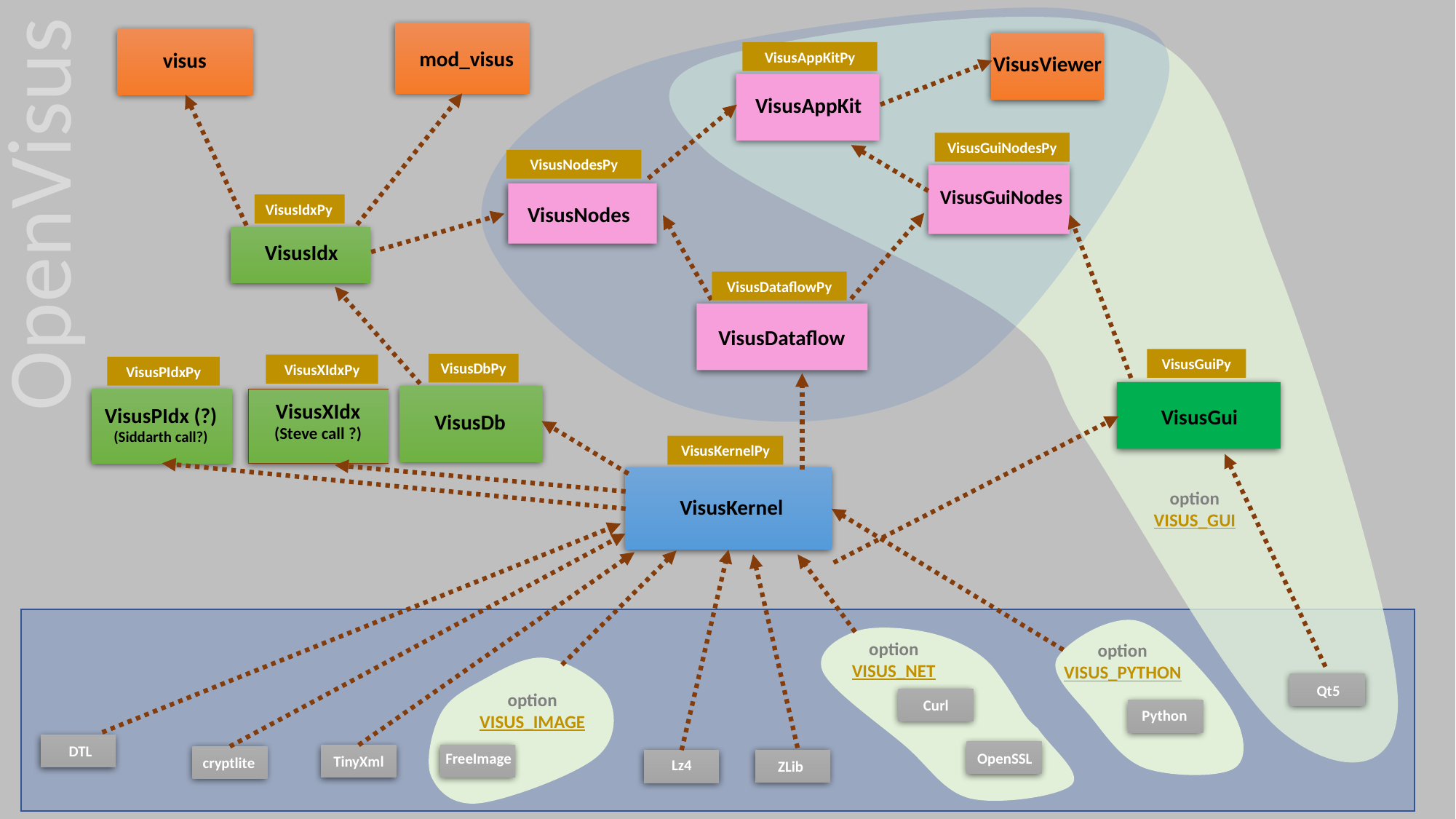

mod_visus

visus

VisusAppKitPy
VisusViewer

VisusAppKit
VisusGuiNodesPy
OpenVisus
VisusNodesPy

VisusGuiNodes

VisusNodes
VisusIdxPy

VisusIdx
VisusDataflowPy

VisusDataflow
VisusGuiPy
VisusDbPy
VisusXIdxPy
VisusPIdxPy

VisusGui

VisusDb

VisusPIdx (?)
(Siddarth call?)

VisusXIdx
(Steve call ?)
VisusKernelPy

VisusKernel
option
VISUS_GUI

option
VISUS_NET
option
VISUS_PYTHON

Qt5
option
VISUS_IMAGE

Curl

Python

DTL

OpenSSL
FreeImage

TinyXml

cryptlite

ZLib
Lz4